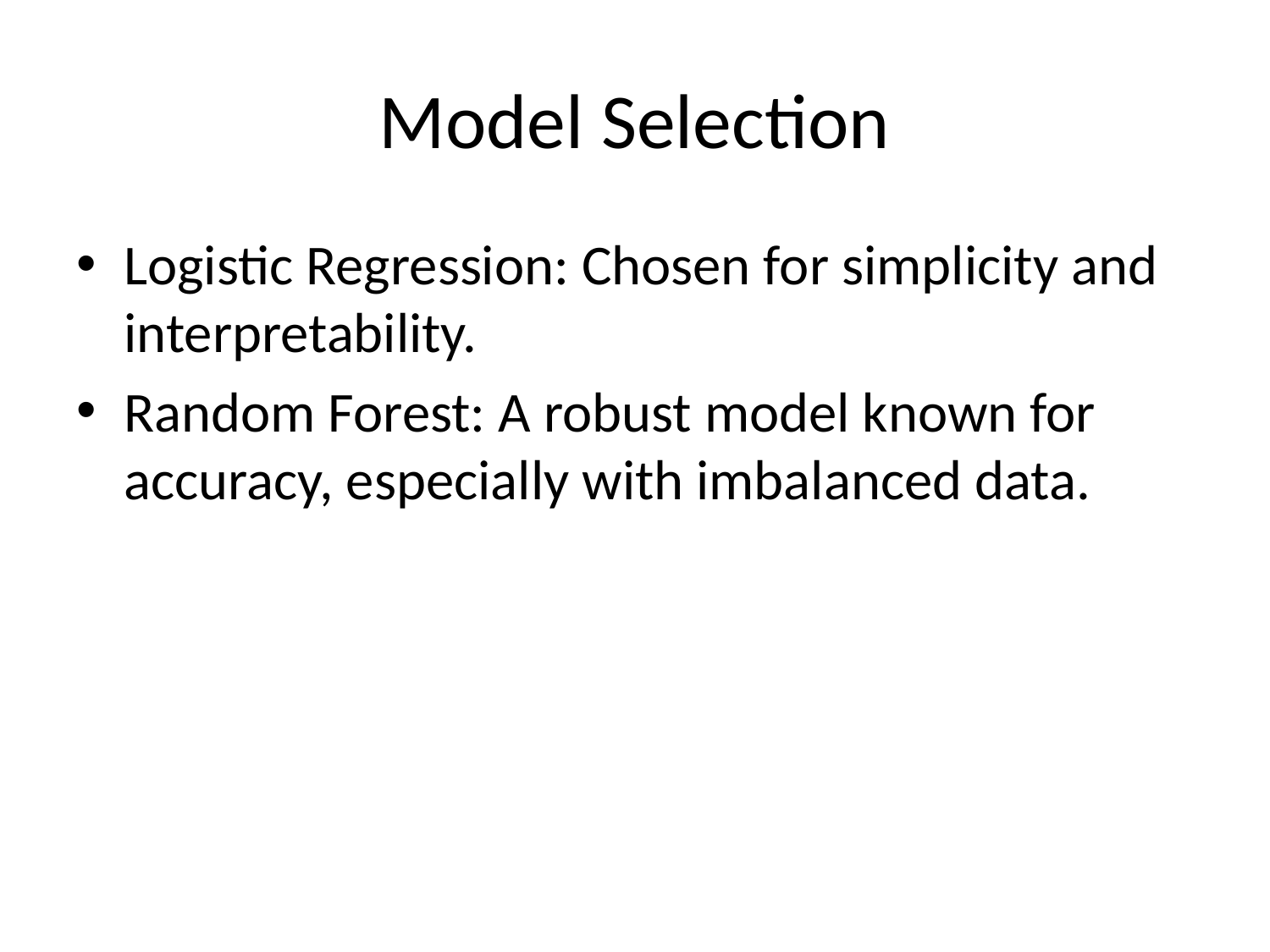

# Model Selection
Logistic Regression: Chosen for simplicity and interpretability.
Random Forest: A robust model known for accuracy, especially with imbalanced data.